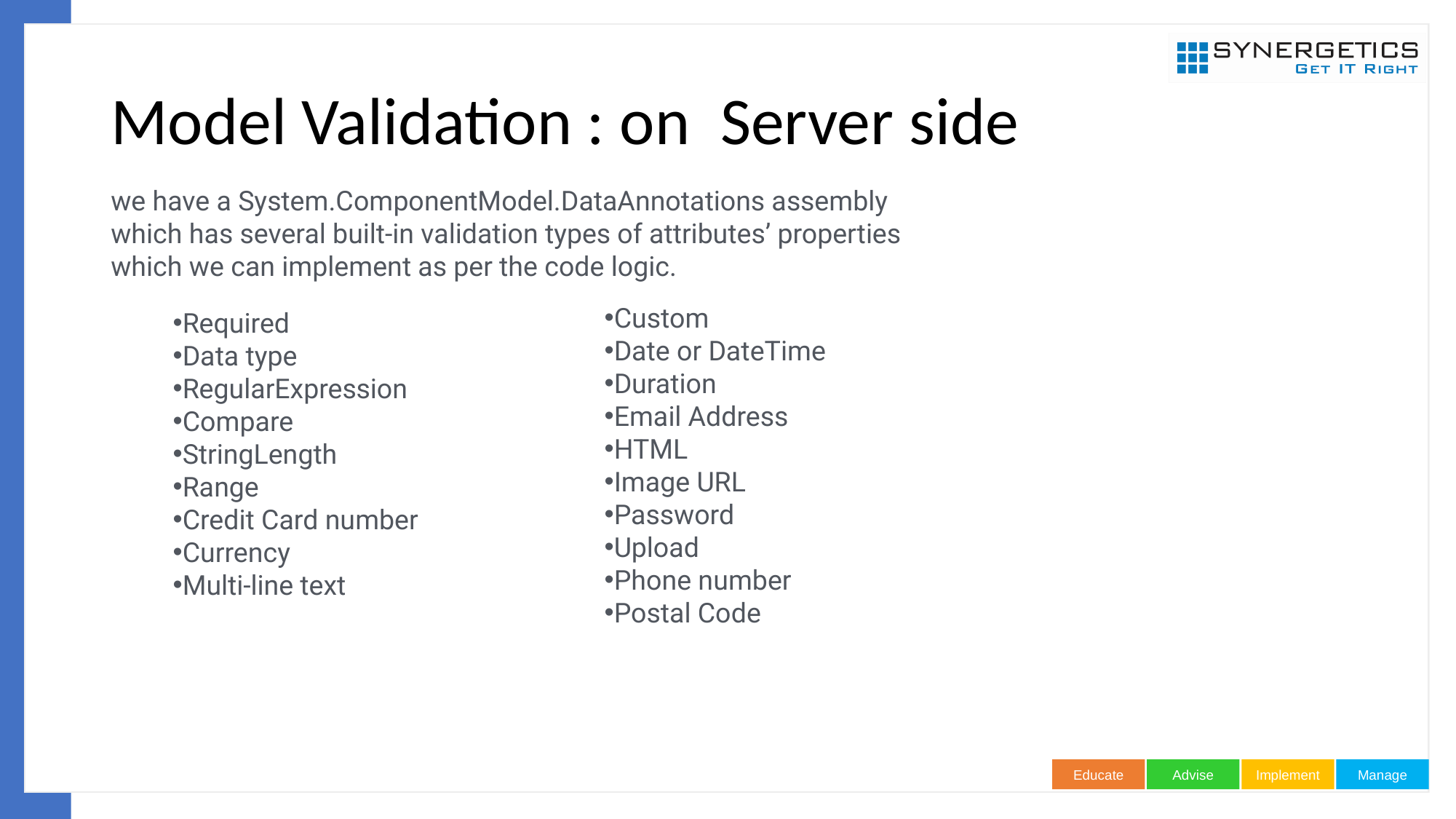

# Model Validation : on  Server side
we have a System.ComponentModel.DataAnnotations assembly which has several built-in validation types of attributes’ properties which we can implement as per the code logic.
Custom
Date or DateTime
Duration
Email Address
HTML
Image URL
Password
Upload
Phone number
Postal Code
Required
Data type
RegularExpression
Compare
StringLength
Range
Credit Card number
Currency
Multi-line text